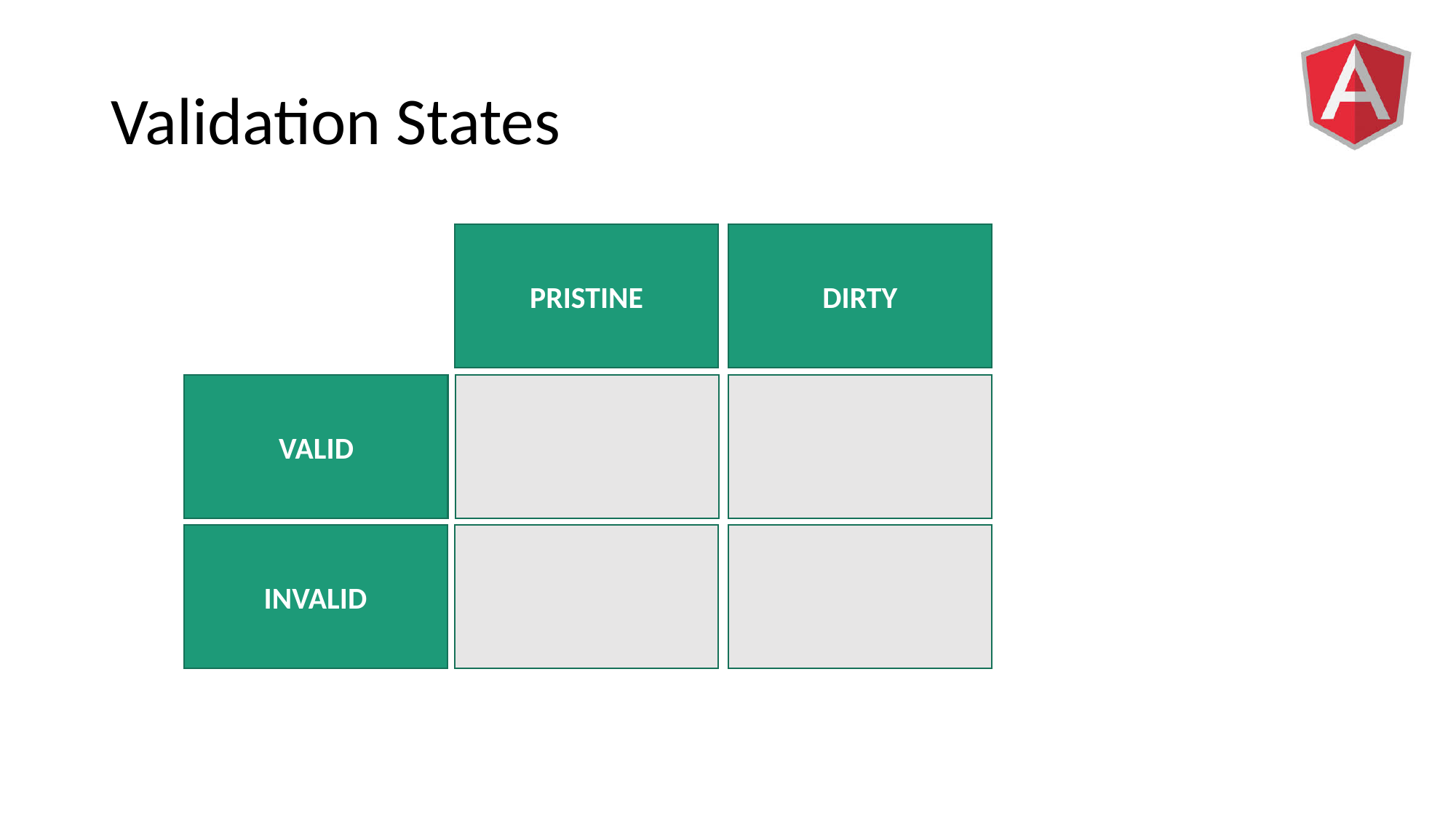

# Validation States
PRISTINE
DIRTY
VALID

INVALID